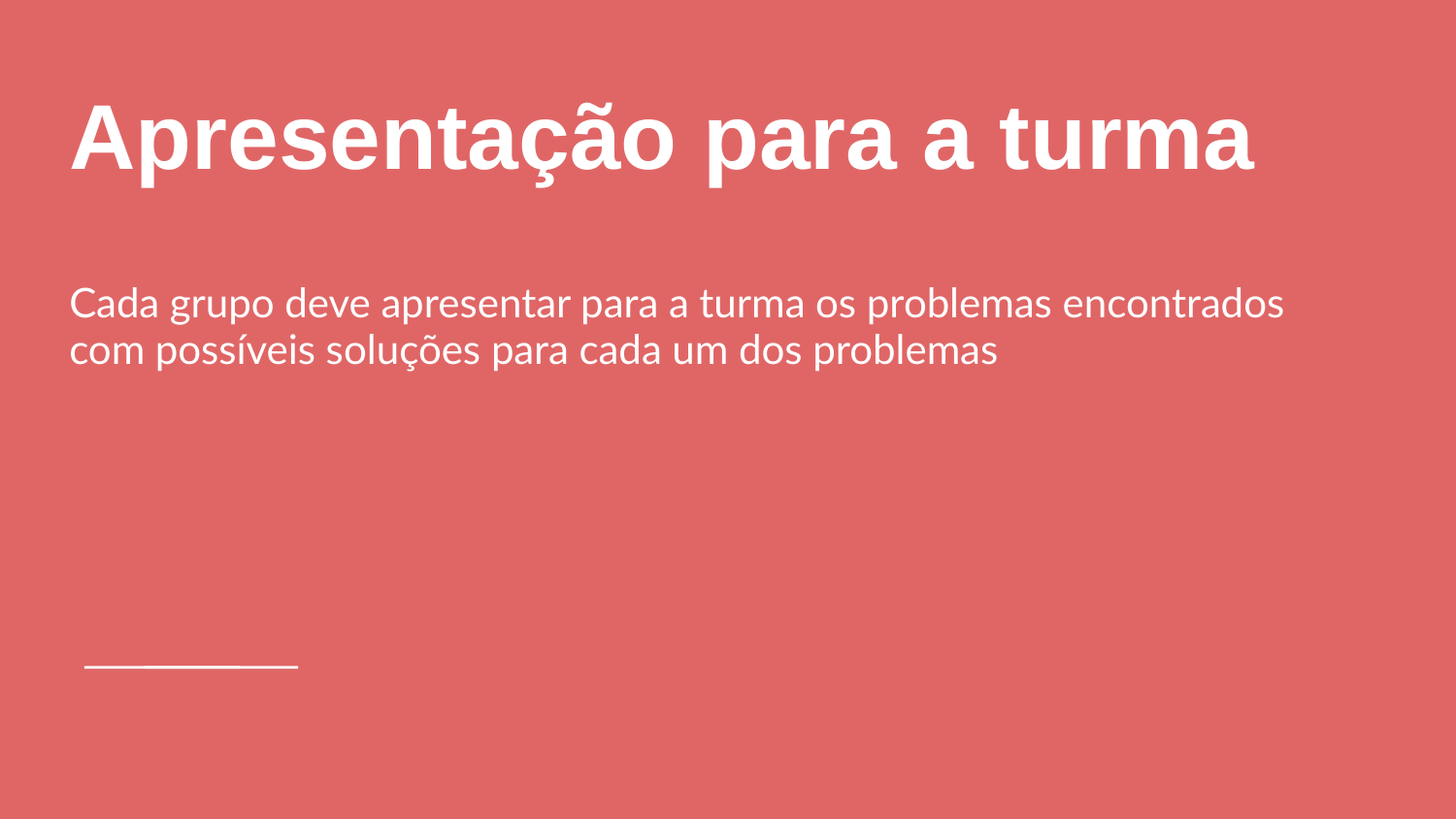

# Apresentação para a turma
Cada grupo deve apresentar para a turma os problemas encontrados com possíveis soluções para cada um dos problemas